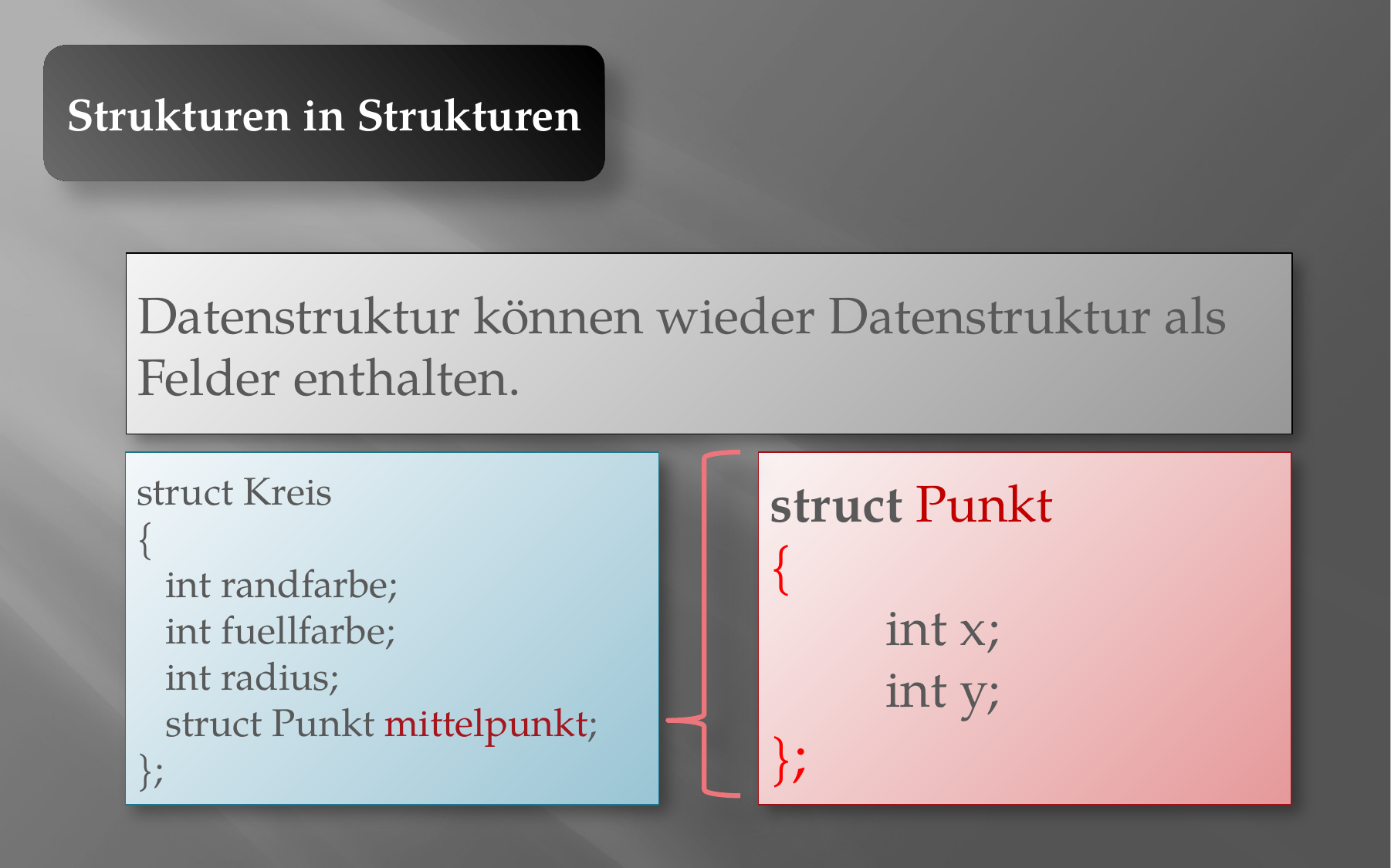

Strukturen in Strukturen
Datenstruktur können wieder Datenstruktur als Felder enthalten.
struct Kreis
{
   int randfarbe;
   int fuellfarbe;
   int radius;
   struct Punkt mittelpunkt;
};

struct Punkt
{
	int x;
	int y;
};